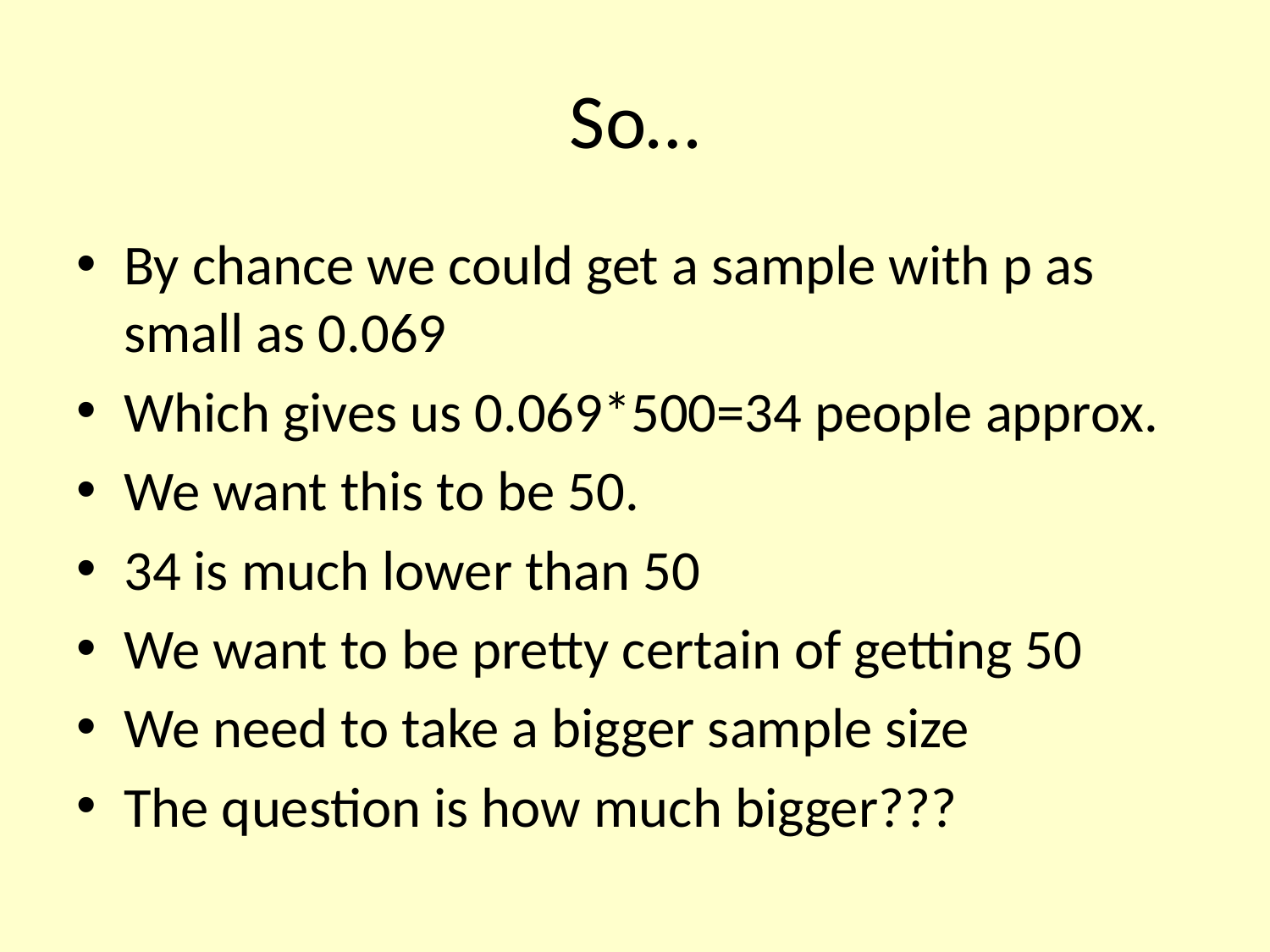

# So…
By chance we could get a sample with p as small as 0.069
Which gives us 0.069*500=34 people approx.
We want this to be 50.
34 is much lower than 50
We want to be pretty certain of getting 50
We need to take a bigger sample size
The question is how much bigger???